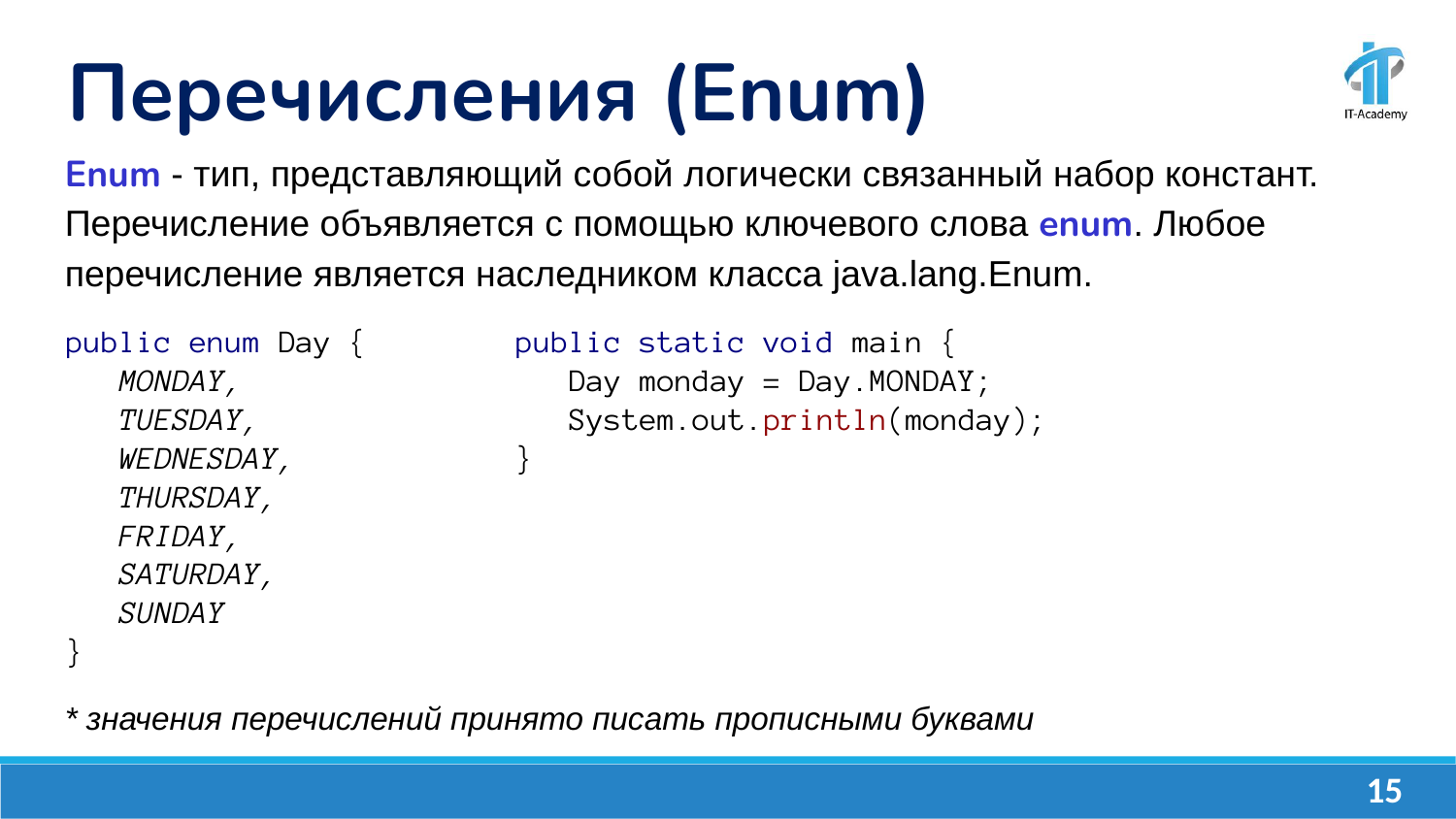

Перечисления (Enum)
Enum - тип, представляющий собой логически связанный набор констант. Перечисление объявляется с помощью ключевого слова enum. Любое перечисление является наследником класса java.lang.Enum.
public enum Day {
   MONDAY,
   TUESDAY,
   WEDNESDAY,
   THURSDAY,
   FRIDAY,
   SATURDAY,
   SUNDAY
}
public static void main {
   Day monday = Day.MONDAY;
   System.out.println(monday);
}
* значения перечислений принято писать прописными буквами
15